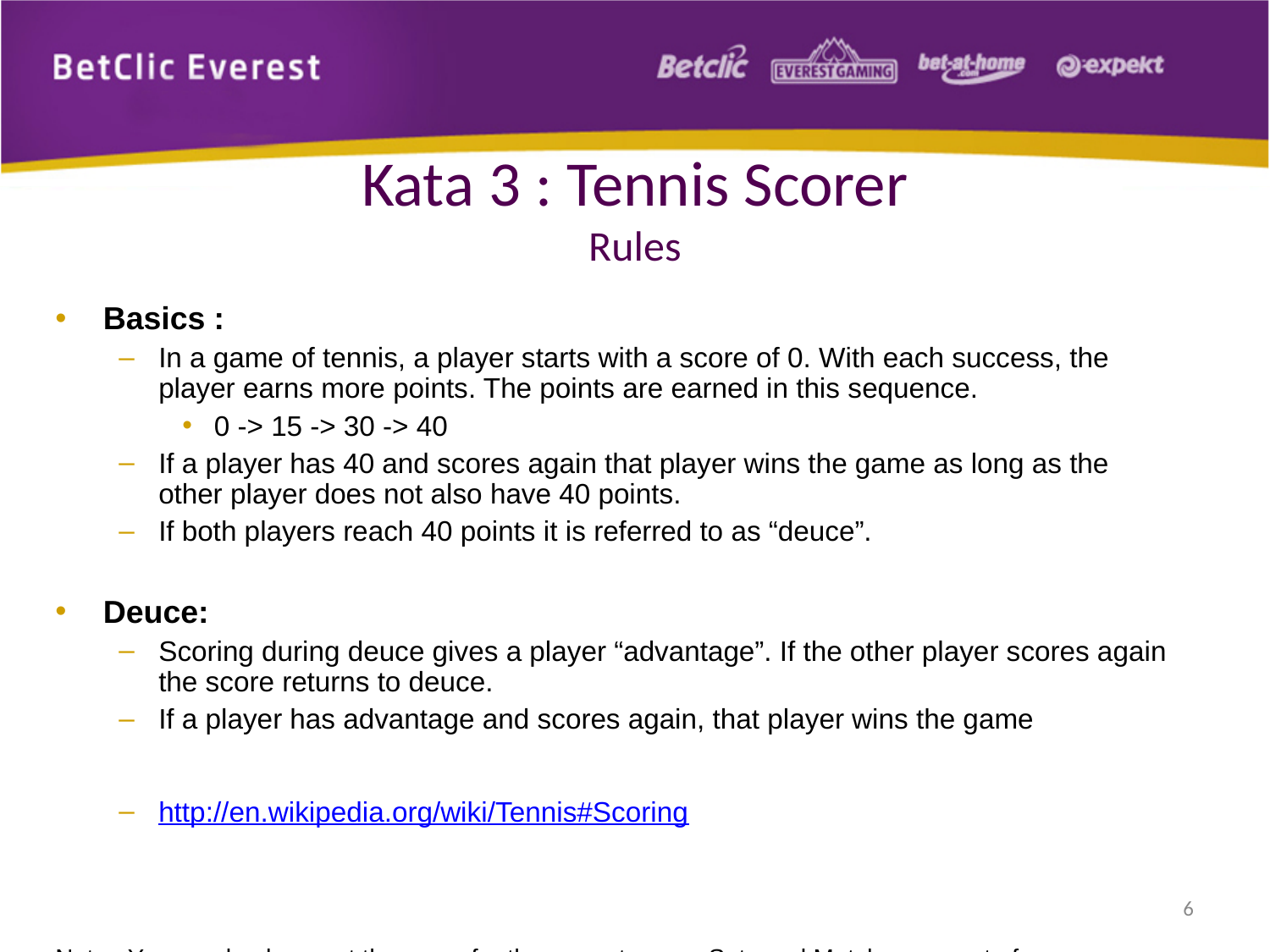

# Kata 3 : Tennis Scorer Rules
Basics :
In a game of tennis, a player starts with a score of 0. With each success, the player earns more points. The points are earned in this sequence.
0 -> 15 -> 30 -> 40
If a player has 40 and scores again that player wins the game as long as the other player does not also have 40 points.
If both players reach 40 points it is referred to as “deuce”.

Deuce:
Scoring during deuce gives a player “advantage”. If the other player scores again the score returns to deuce.
If a player has advantage and scores again, that player wins the game

http://en.wikipedia.org/wiki/Tennis#Scoring

Note : You need only report the score for the current game. Sets and Matches are out of scope.
6